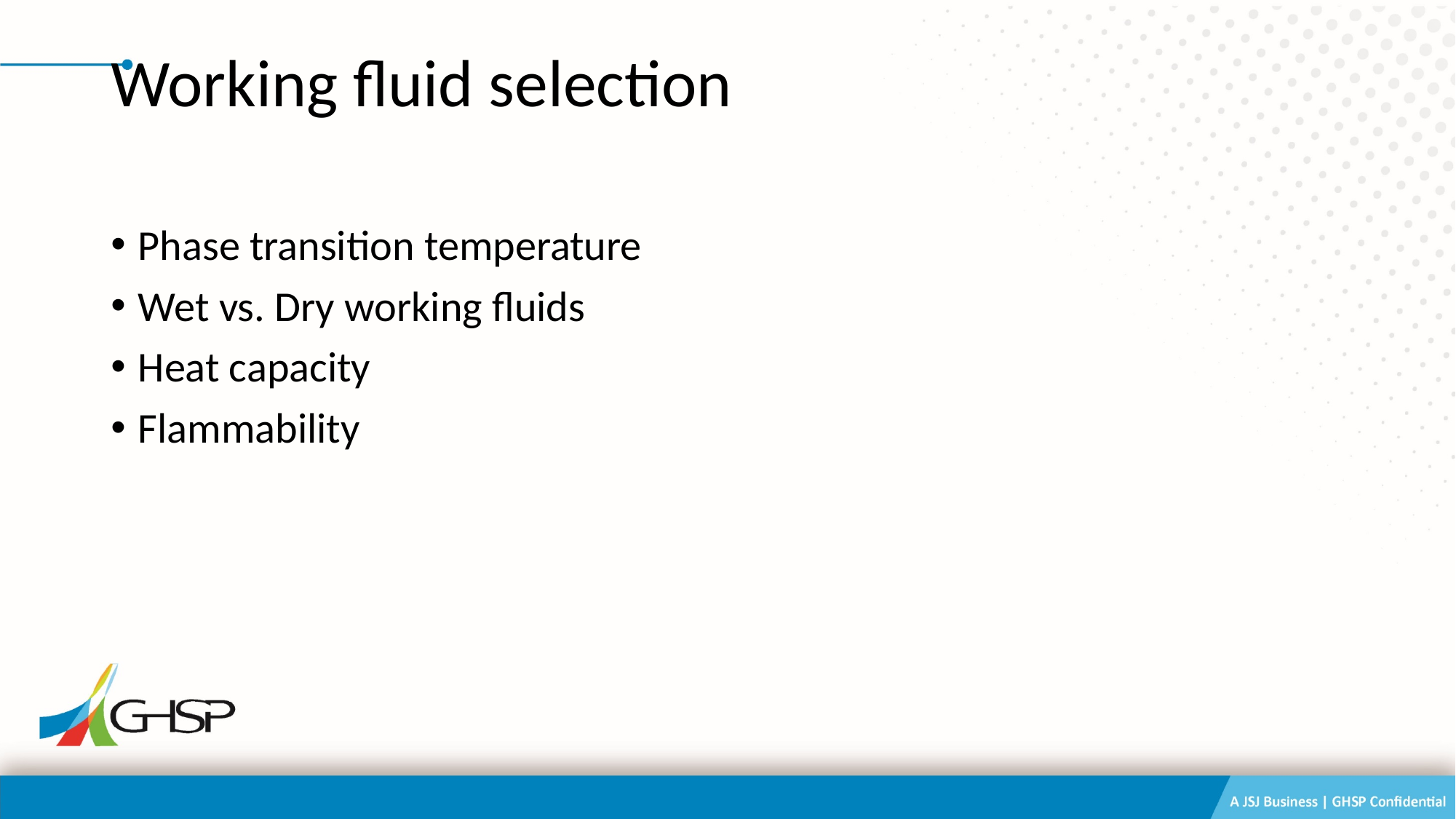

# Working fluid selection
Phase transition temperature
Wet vs. Dry working fluids
Heat capacity
Flammability